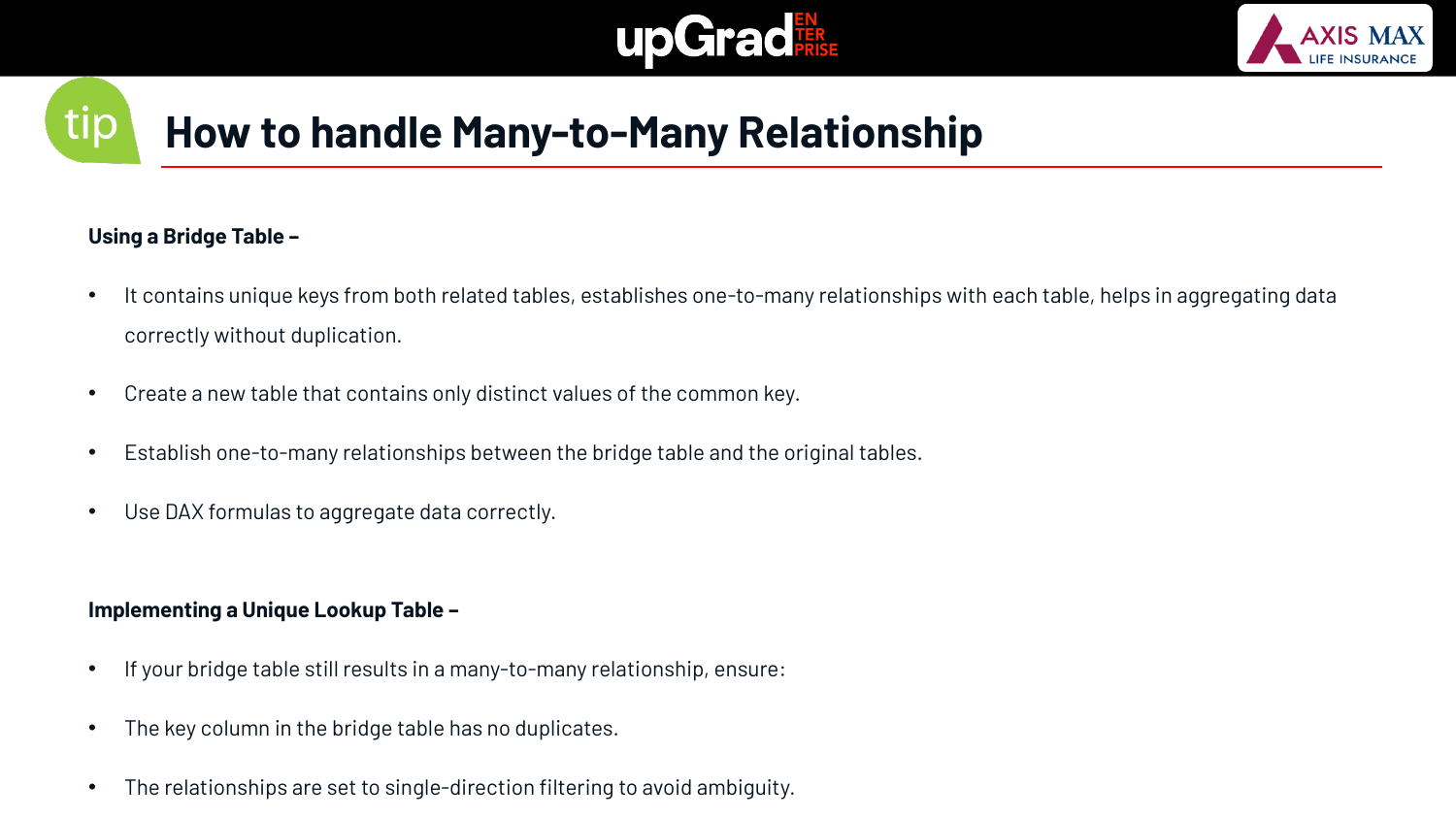

How to handle Many-to-Many Relationship
Using a Bridge Table –
It contains unique keys from both related tables, establishes one-to-many relationships with each table, helps in aggregating data correctly without duplication.
Create a new table that contains only distinct values of the common key.
Establish one-to-many relationships between the bridge table and the original tables.
Use DAX formulas to aggregate data correctly.
Implementing a Unique Lookup Table –
If your bridge table still results in a many-to-many relationship, ensure:
The key column in the bridge table has no duplicates.
The relationships are set to single-direction filtering to avoid ambiguity.